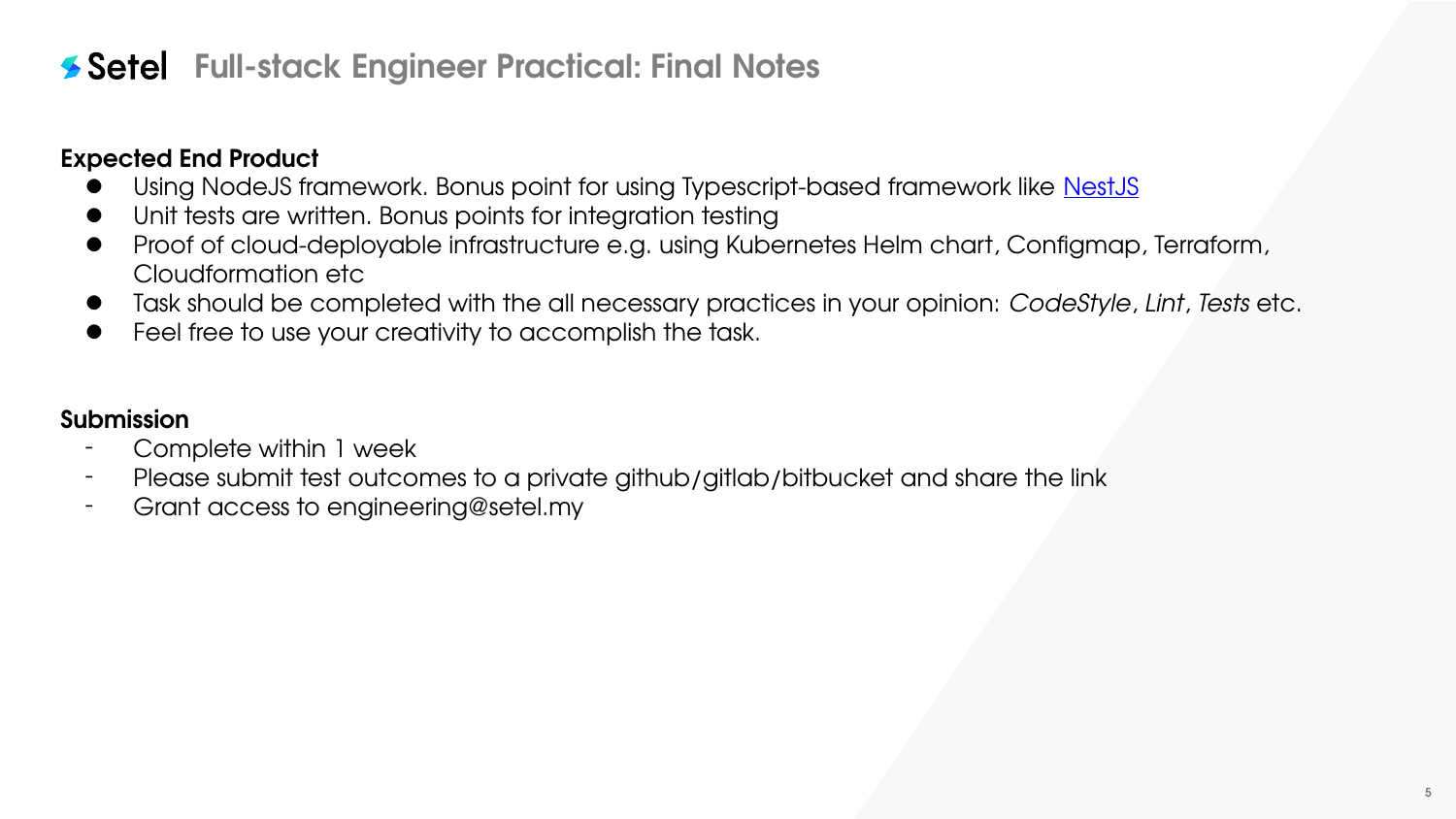

# Full-stack Engineer Practical: Final Notes
Expected End Product
Using NodeJS framework. Bonus point for using Typescript-based framework like NestJS
Unit tests are written. Bonus points for integration testing
Proof of cloud-deployable infrastructure e.g. using Kubernetes Helm chart, Configmap, Terraform, Cloudformation etc
Task should be completed with the all necessary practices in your opinion: CodeStyle, Lint, Tests etc.
Feel free to use your creativity to accomplish the task.

Submission
Complete within 1 week
Please submit test outcomes to a private github/gitlab/bitbucket and share the link
Grant access to engineering@setel.my